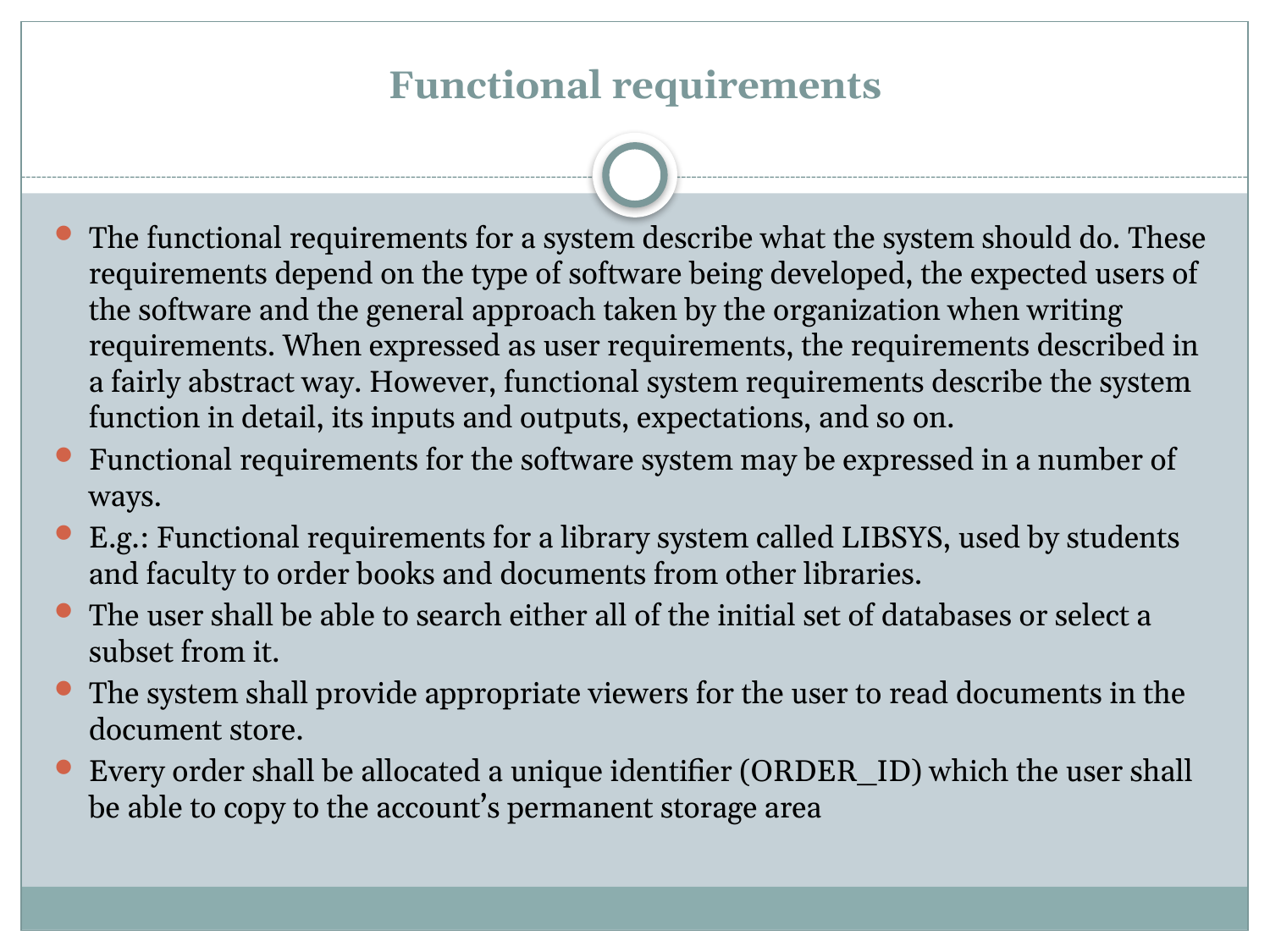

# Functional requirements
The functional requirements for a system describe what the system should do. These requirements depend on the type of software being developed, the expected users of the software and the general approach taken by the organization when writing requirements. When expressed as user requirements, the requirements described in a fairly abstract way. However, functional system requirements describe the system function in detail, its inputs and outputs, expectations, and so on.
Functional requirements for the software system may be expressed in a number of ways.
E.g.: Functional requirements for a library system called LIBSYS, used by students and faculty to order books and documents from other libraries.
The user shall be able to search either all of the initial set of databases or select a subset from it.
The system shall provide appropriate viewers for the user to read documents in the document store.
Every order shall be allocated a unique identifier (ORDER_ID) which the user shall be able to copy to the account’s permanent storage area